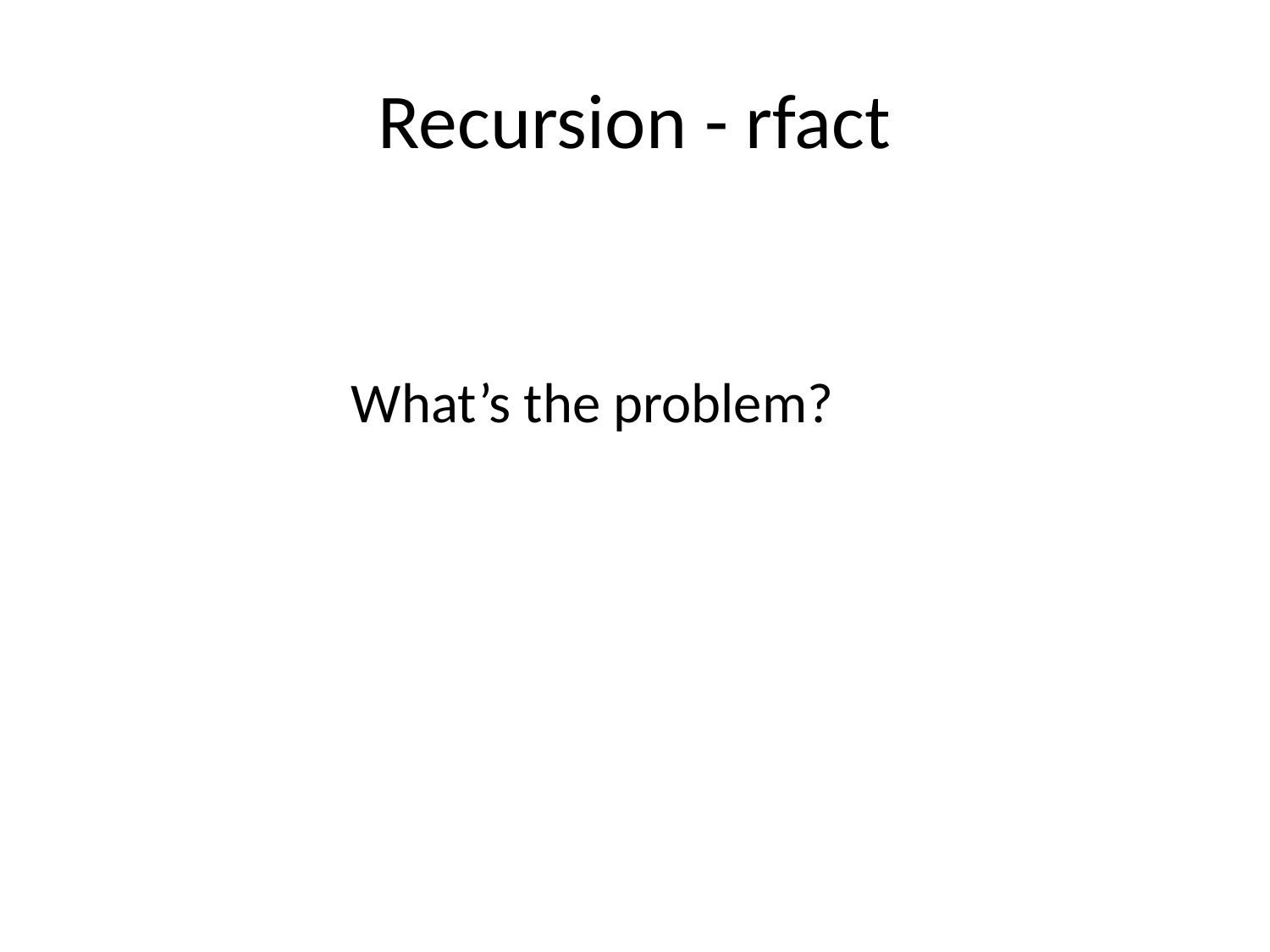

# Recursion - rfact
What’s the problem?